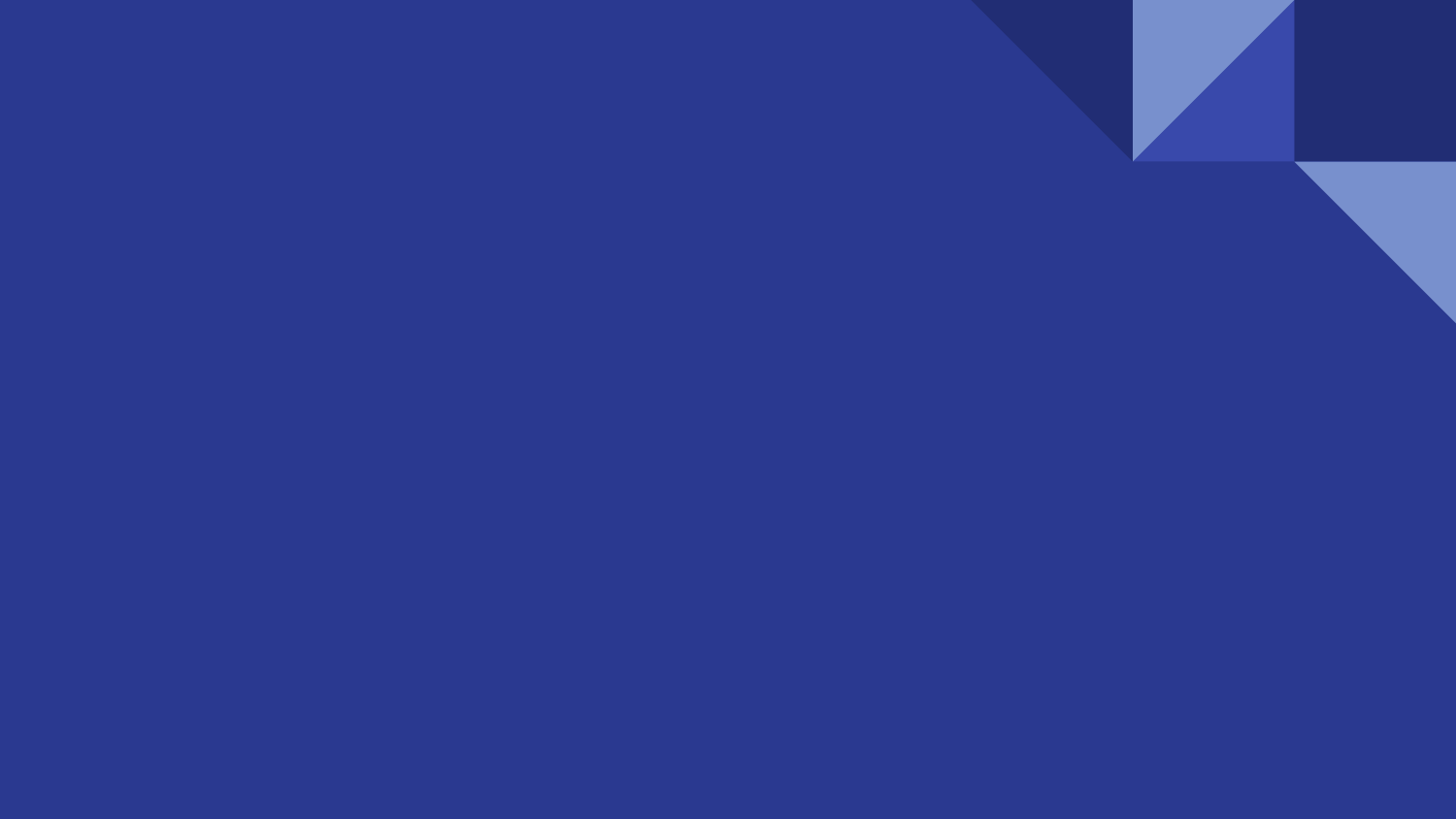

# Advantages of Data Mining

Advantages of Data Mining

Advantages of Data Mining